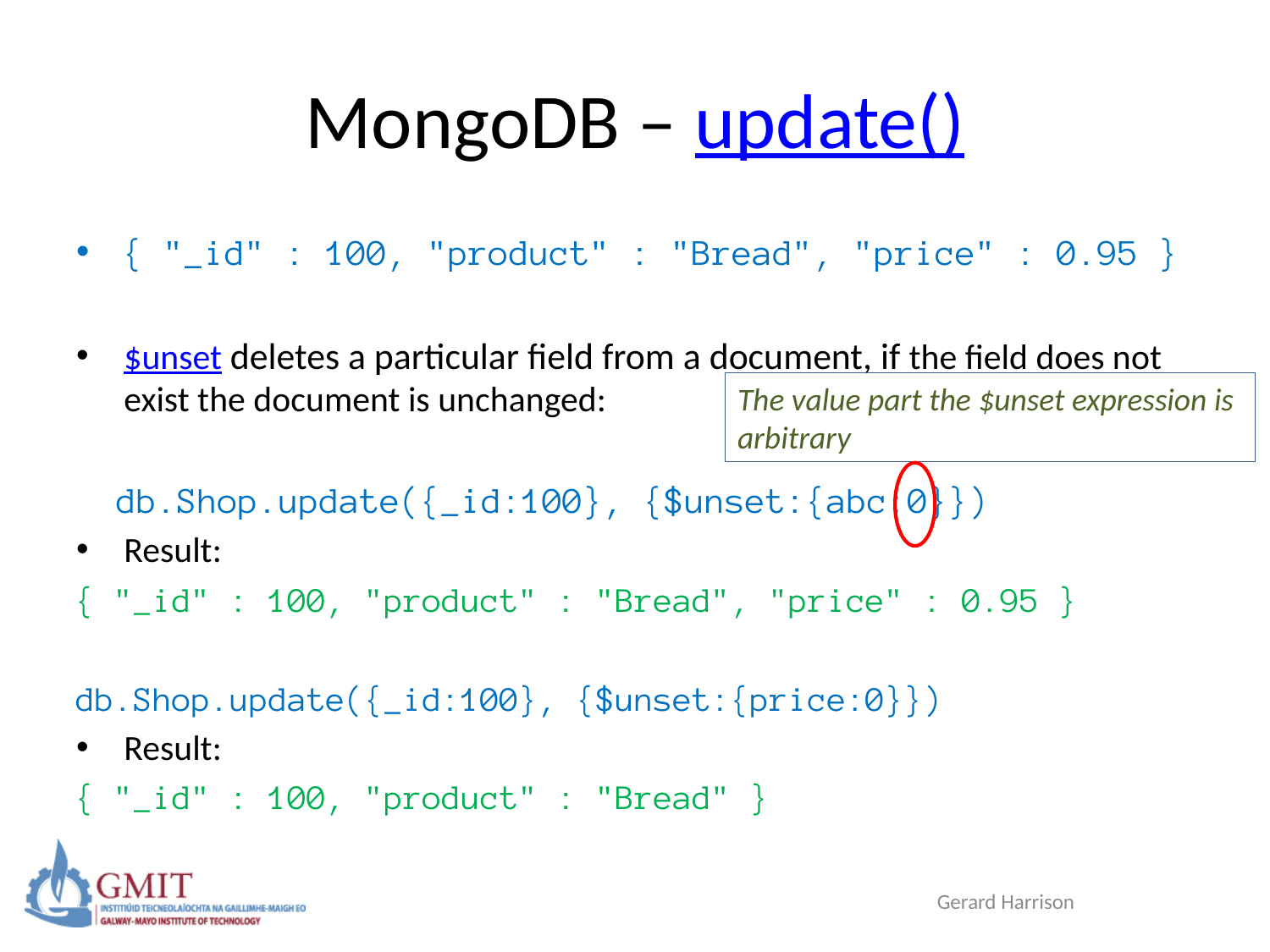

# MongoDB – update()
{ "_id" : 100, "product" : "Bread", "price" : 0.95 }

$unset deletes a particular field from a document, if the field does not exist the document is unchanged:

  db.Shop.update({_id:100}, {$unset:{abc:0}})
Result:
{ "_id" : 100, "product" : "Bread", "price" : 0.95 }

db.Shop.update({_id:100}, {$unset:{price:0}})
Result:
{ "_id" : 100, "product" : "Bread" }
The value part the $unset expression is arbitrary

Gerard Harrison
33